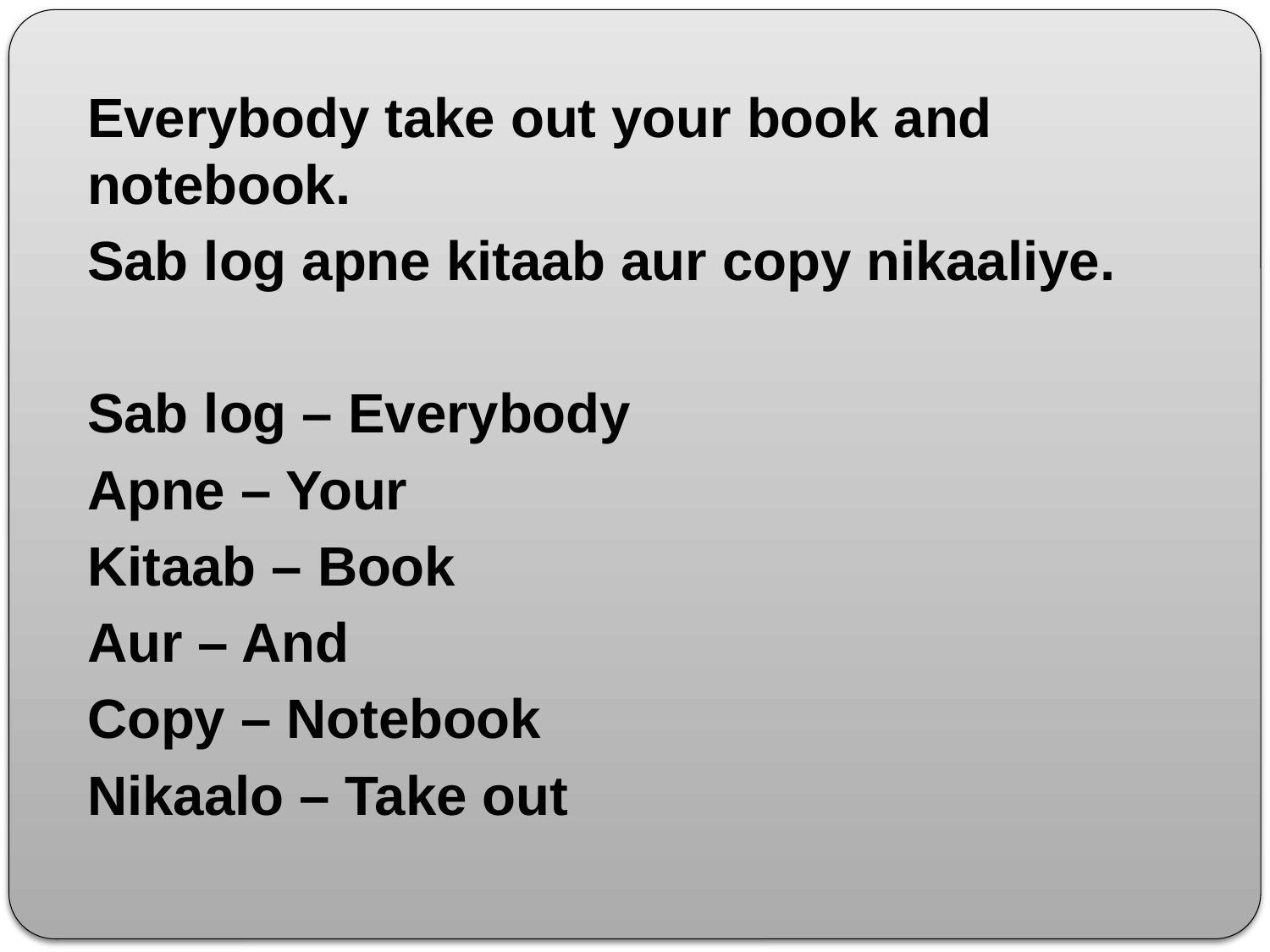

Everybody take out your book and notebook.
Sab log apne kitaab aur copy nikaaliye.

Sab log – Everybody
Apne – Your
Kitaab – Book
Aur – And
Copy – Notebook
Nikaalo – Take out